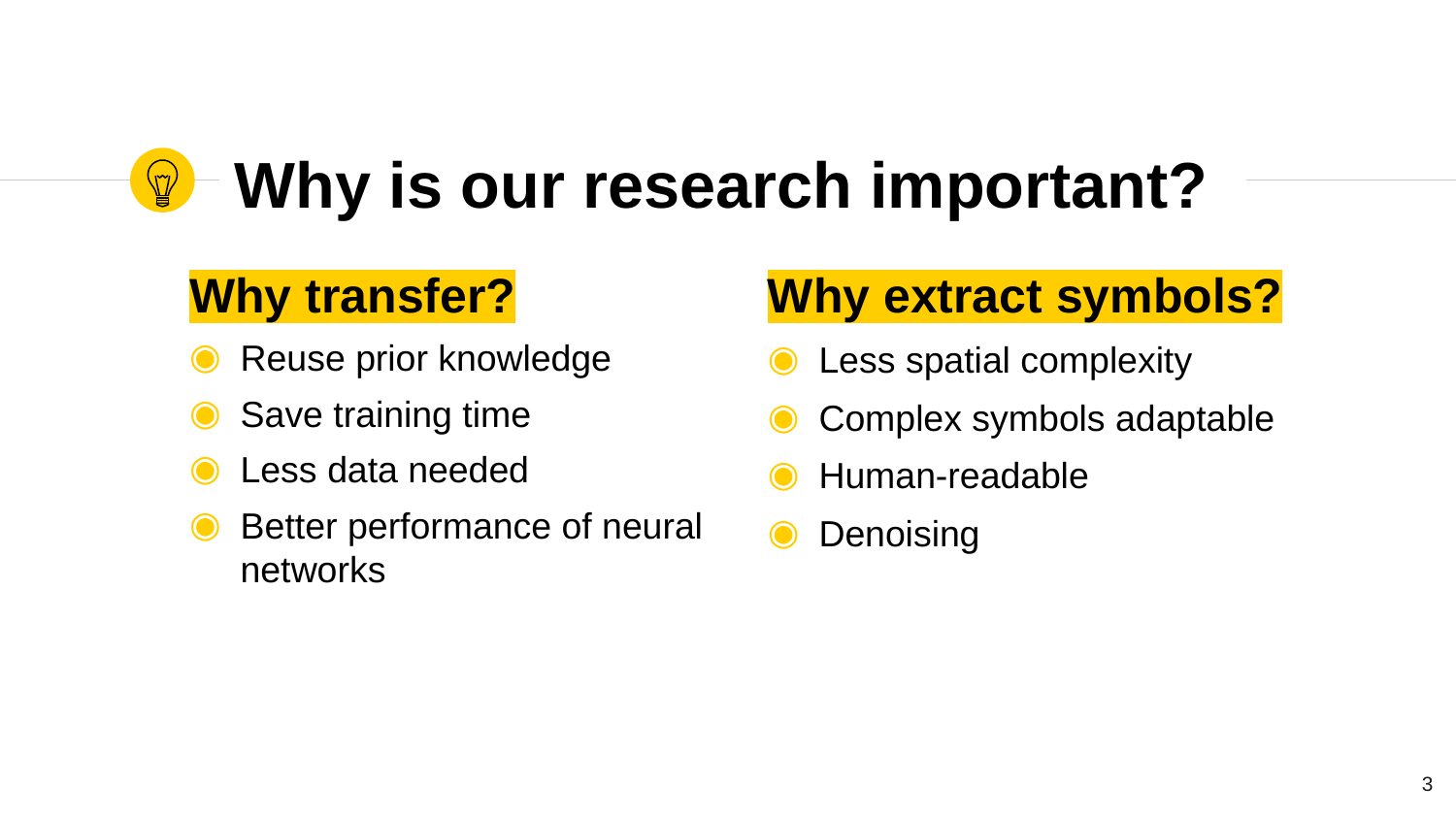

# Why is our research important?

Why transfer?
Reuse prior knowledge
Save training time
Less data needed
Better performance of neural networks

Why extract symbols?
Less spatial complexity
Complex symbols adaptable
Human-readable
Denoising
3